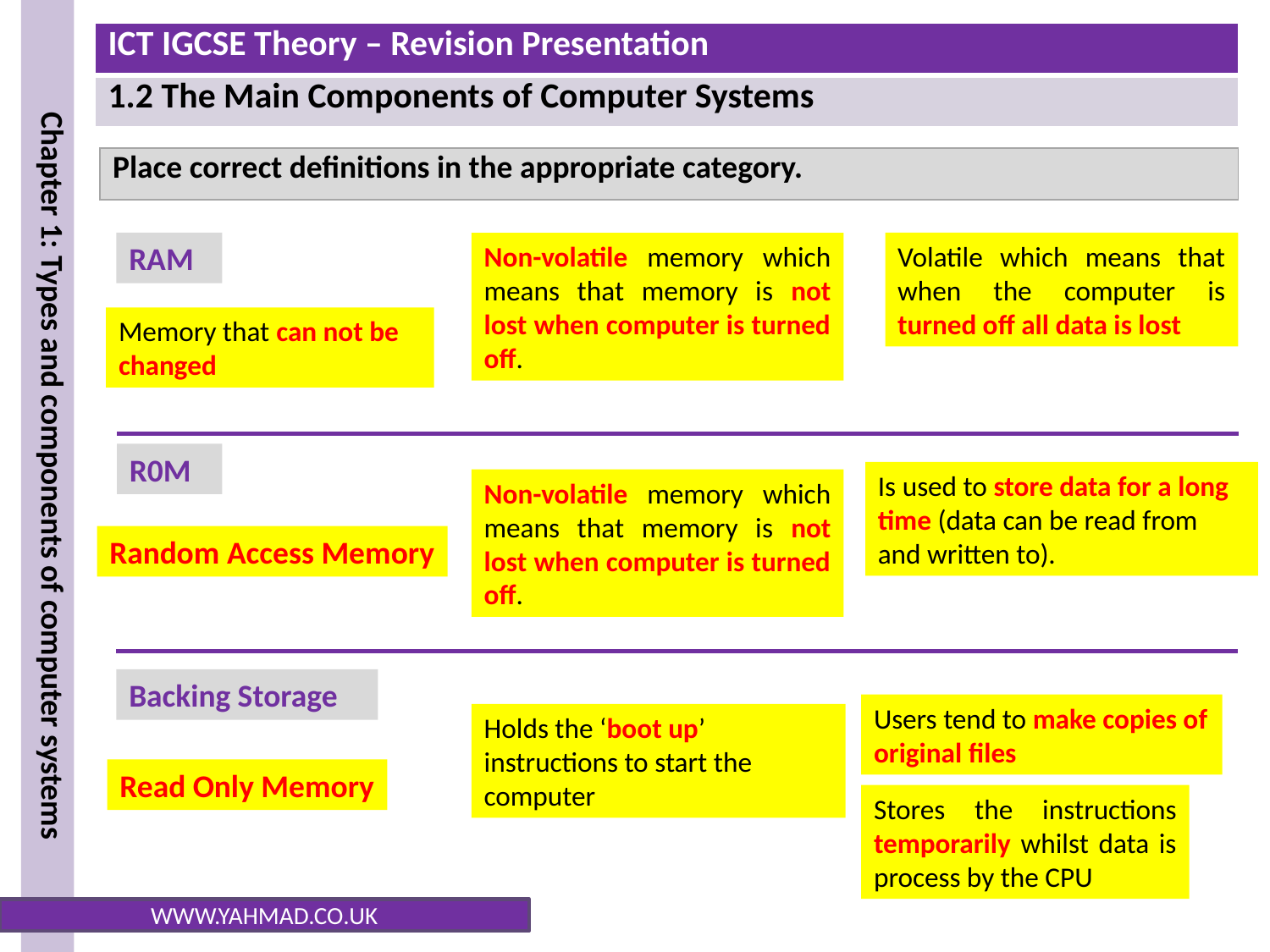

| Place correct definitions in the appropriate category. |
| --- |
RAM
Volatile which means that when the computer is turned off all data is lost
Non-volatile memory which means that memory is not lost when computer is turned off.
Memory that can not be changed
R0M
Is used to store data for a long time (data can be read from and written to).
Non-volatile memory which means that memory is not lost when computer is turned off.
Random Access Memory
Backing Storage
Users tend to make copies of original files
Holds the ‘boot up’ instructions to start the computer
Read Only Memory
Stores the instructions temporarily whilst data is process by the CPU